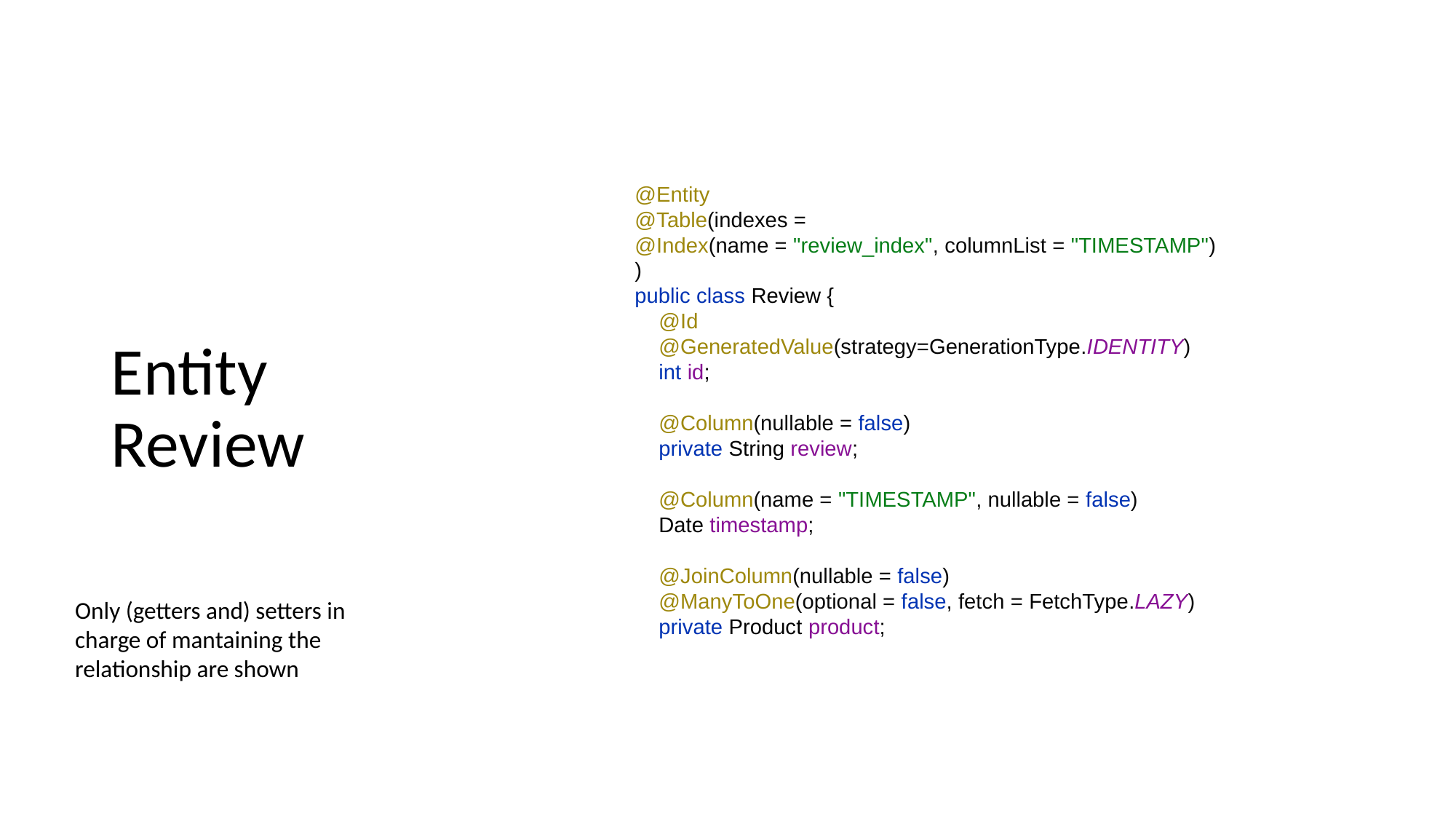

# Entity Review
@Entity
@Table(indexes =
@Index(name = "review_index", columnList = "TIMESTAMP")
)
public class Review {
    @Id
    @GeneratedValue(strategy=GenerationType.IDENTITY)
    int id;
    @Column(nullable = false)
    private String review;
    @Column(name = "TIMESTAMP", nullable = false)
    Date timestamp;
    @JoinColumn(nullable = false)
    @ManyToOne(optional = false, fetch = FetchType.LAZY)
    private Product product;
Only (getters and) setters in charge of mantaining the relationship are shown